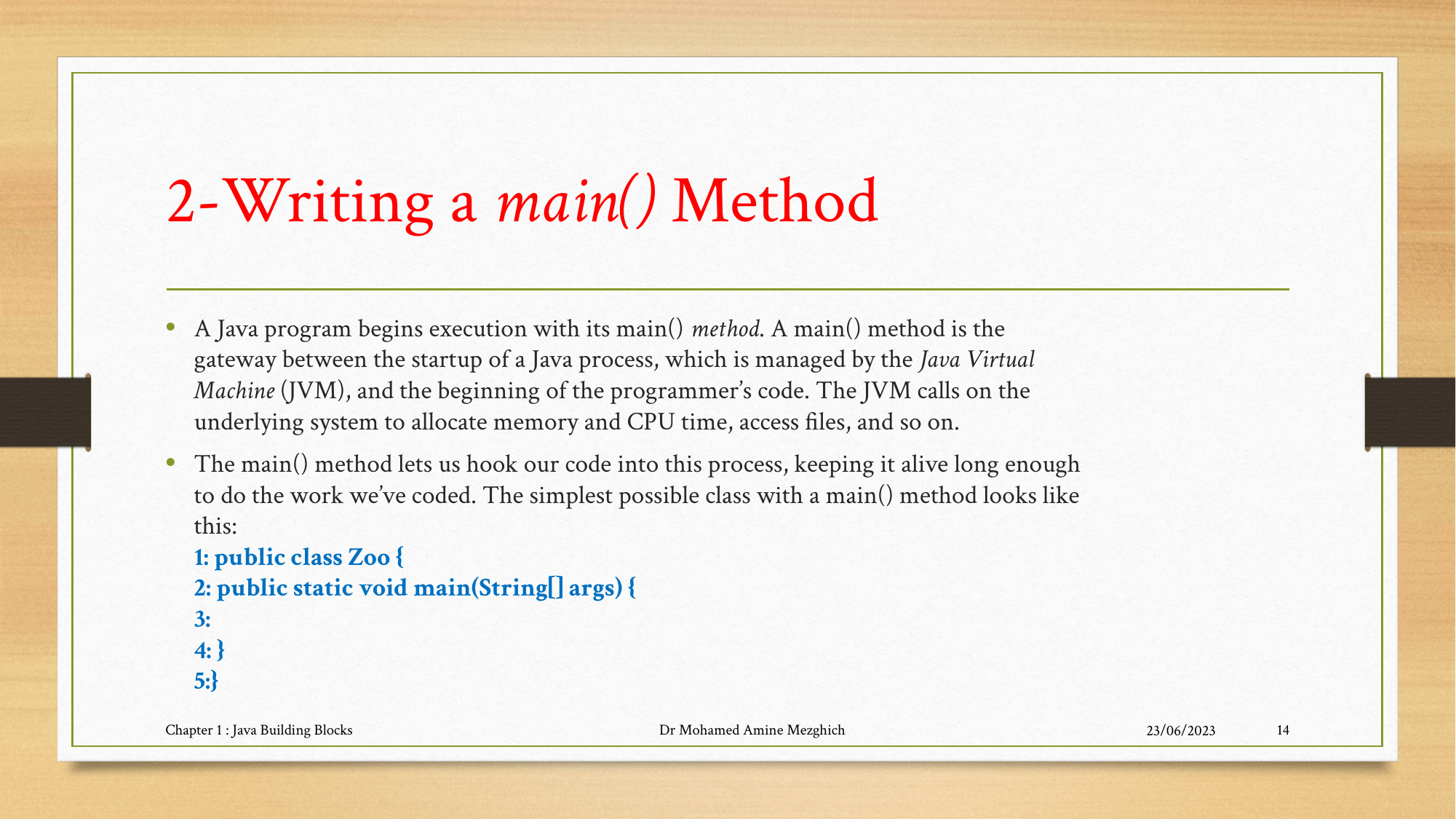

# 2-Writing a main() Method
A Java program begins execution with its main() method. A main() method is the
gateway between the startup of a Java process, which is managed by the Java Virtual
Machine (JVM), and the beginning of the programmer’s code. The JVM calls on the
underlying system to allocate memory and CPU time, access files, and so on.
The main() method lets us hook our code into this process, keeping it alive long enough
to do the work we’ve coded. The simplest possible class with a main() method looks like
this:
1: public class Zoo {
2: public static void main(String[] args) {
3:
4: }
5:}
Chapter 1 : Java Building Blocks                                                                                         Dr Mohamed Amine Mezghich
23/06/2023
14